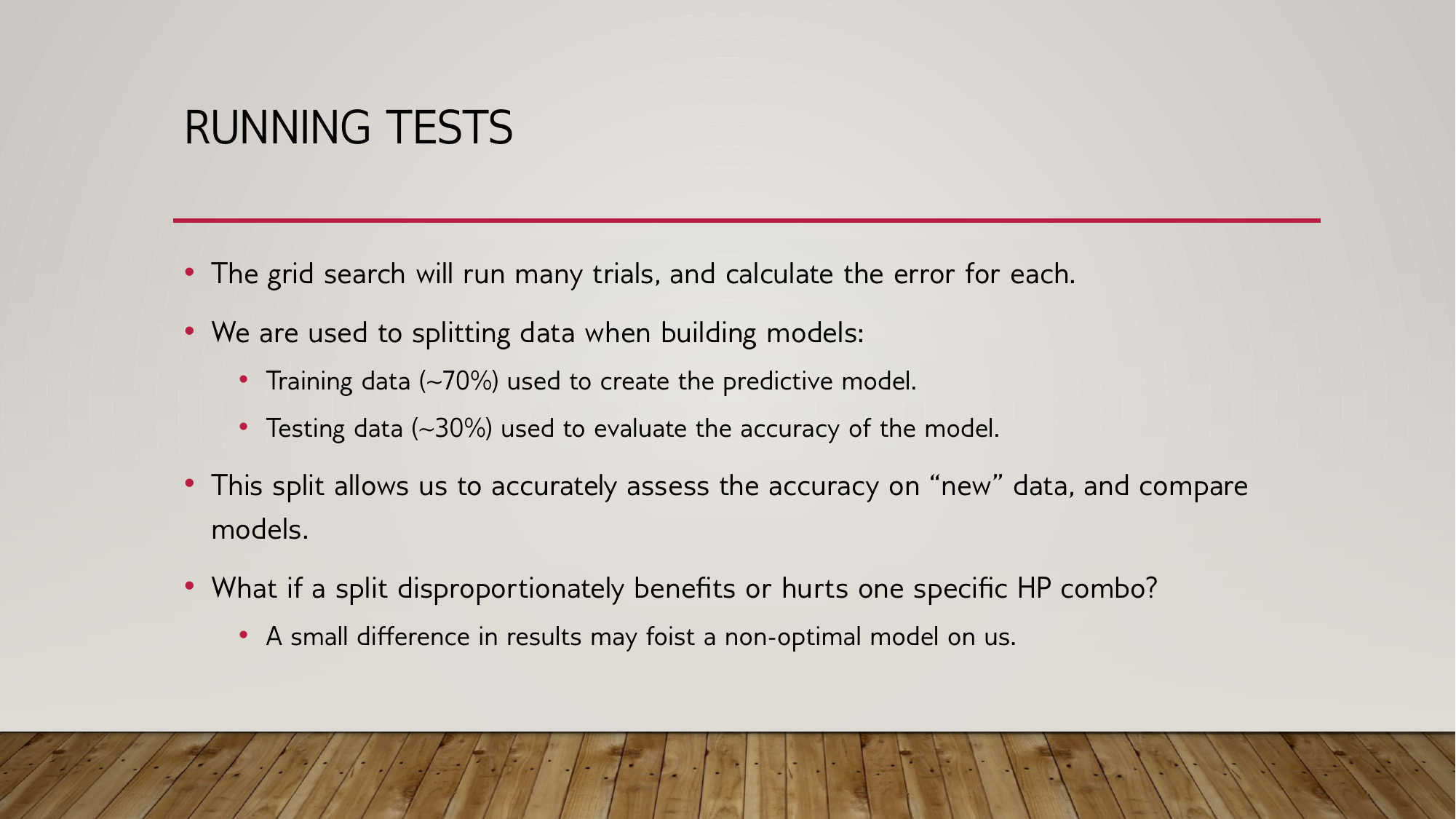

# Running Tests
The grid search will run many trials, and calculate the error for each.
We are used to splitting data when building models:
Training data (~70%) used to create the predictive model.
Testing data (~30%) used to evaluate the accuracy of the model.
This split allows us to accurately assess the accuracy on “new” data, and compare models.
What if a split disproportionately benefits or hurts one specific HP combo?
A small difference in results may foist a non-optimal model on us.